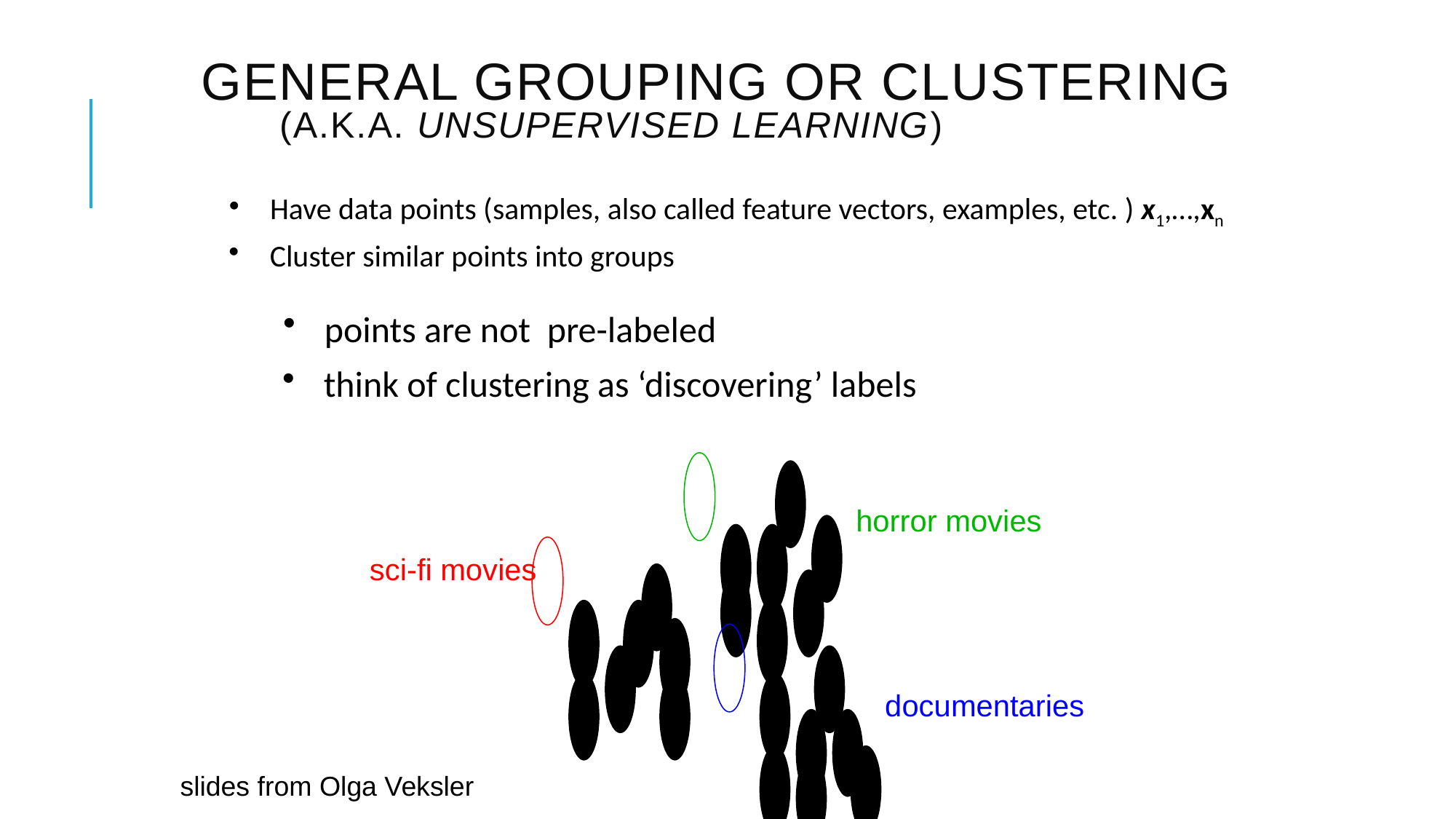

# General Grouping or Clustering (a.k.a. unsupervised learning)
Have data points (samples, also called feature vectors, examples, etc. ) x1,…,xn
Cluster similar points into groups

points are not  pre-labeled
think of clustering as ‘discovering’ labels

horror movies

sci-fi movies

documentaries
slides from Olga Veksler